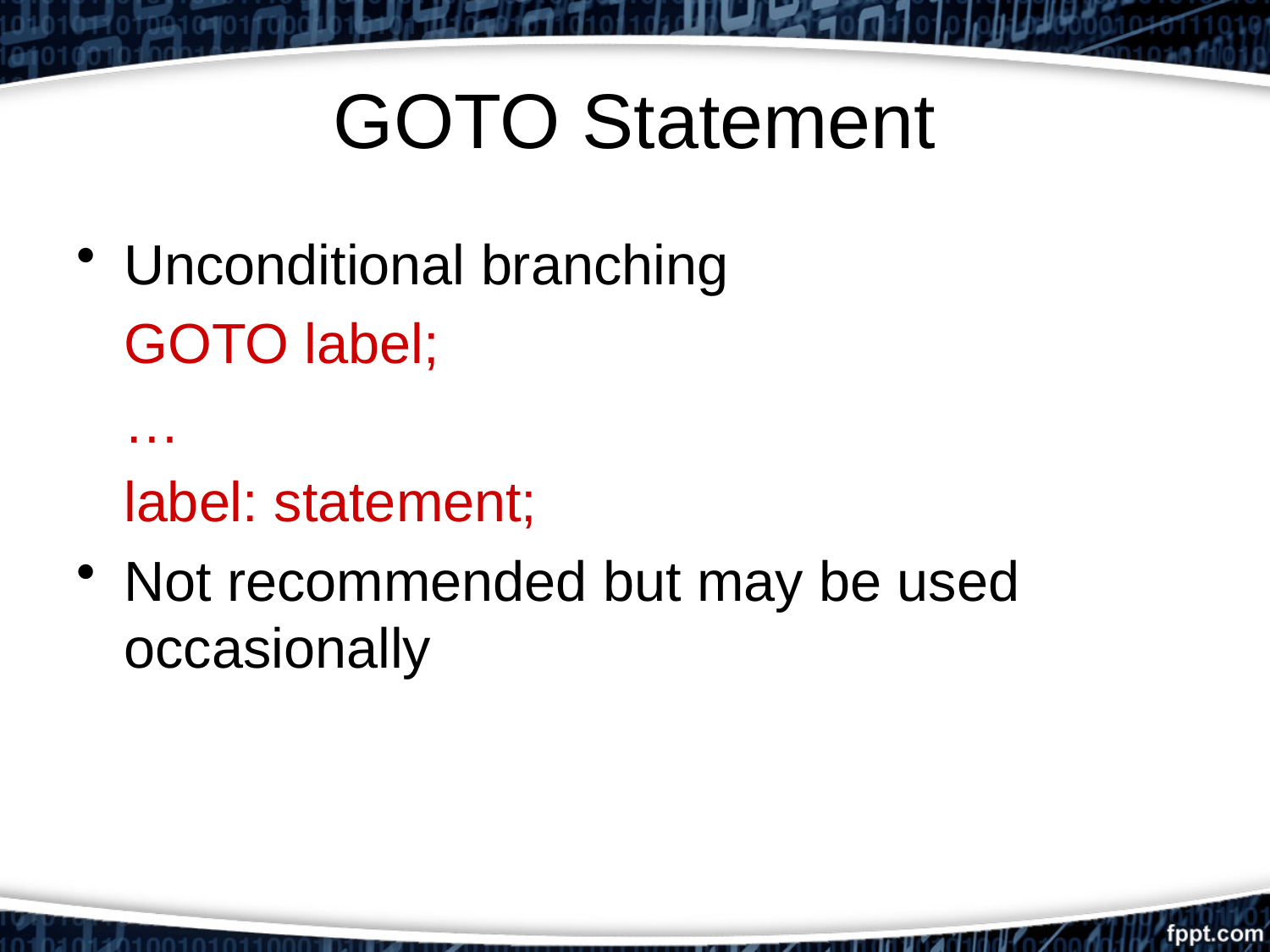

# GOTO Statement
Unconditional branching
	GOTO label;
	…
	label: statement;
Not recommended but may be used occasionally